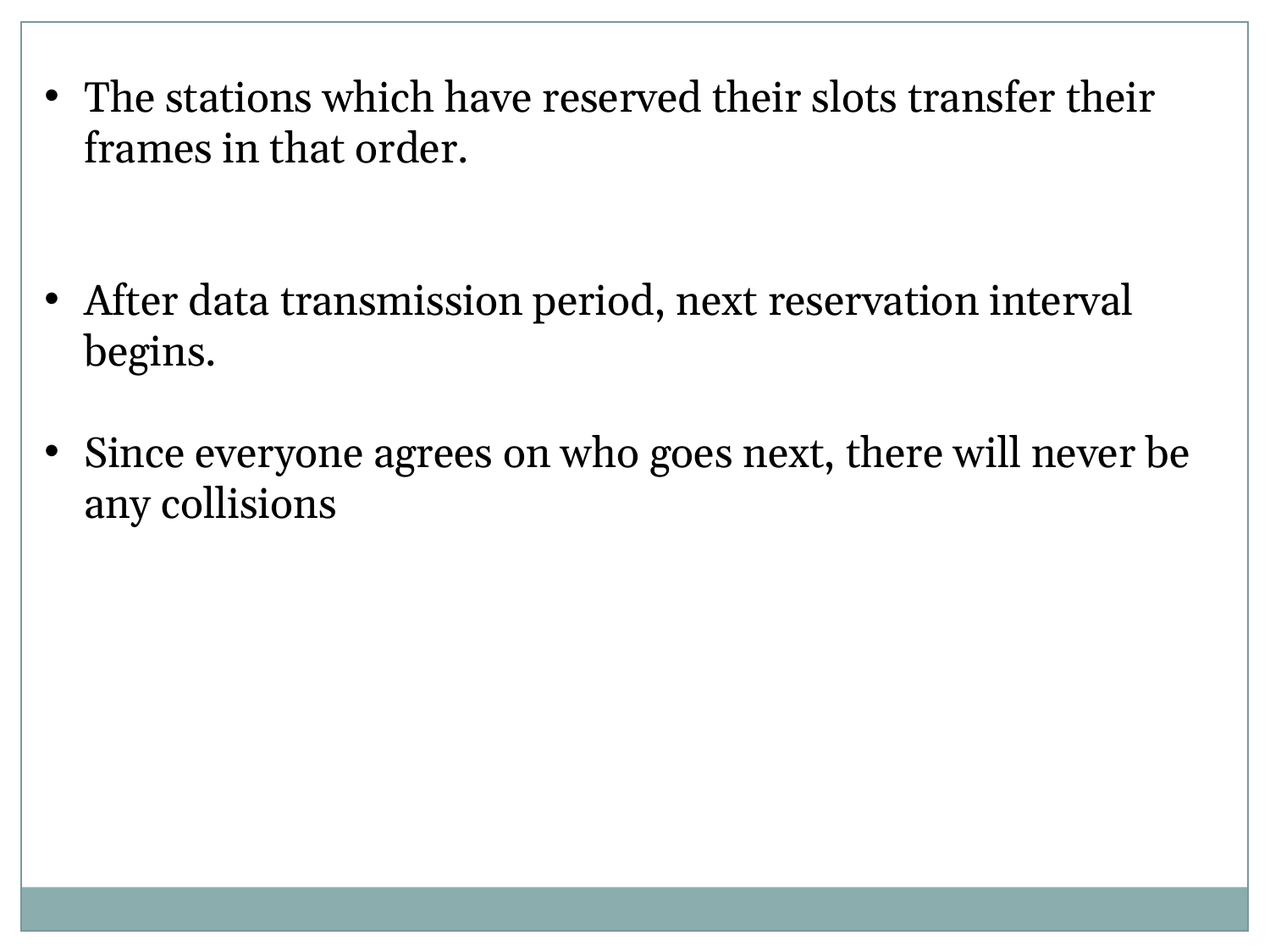

The stations which have reserved their slots transfer their frames in that order.

After data transmission period, next reservation interval begins.

Since everyone agrees on who goes next, there will never be any collisions